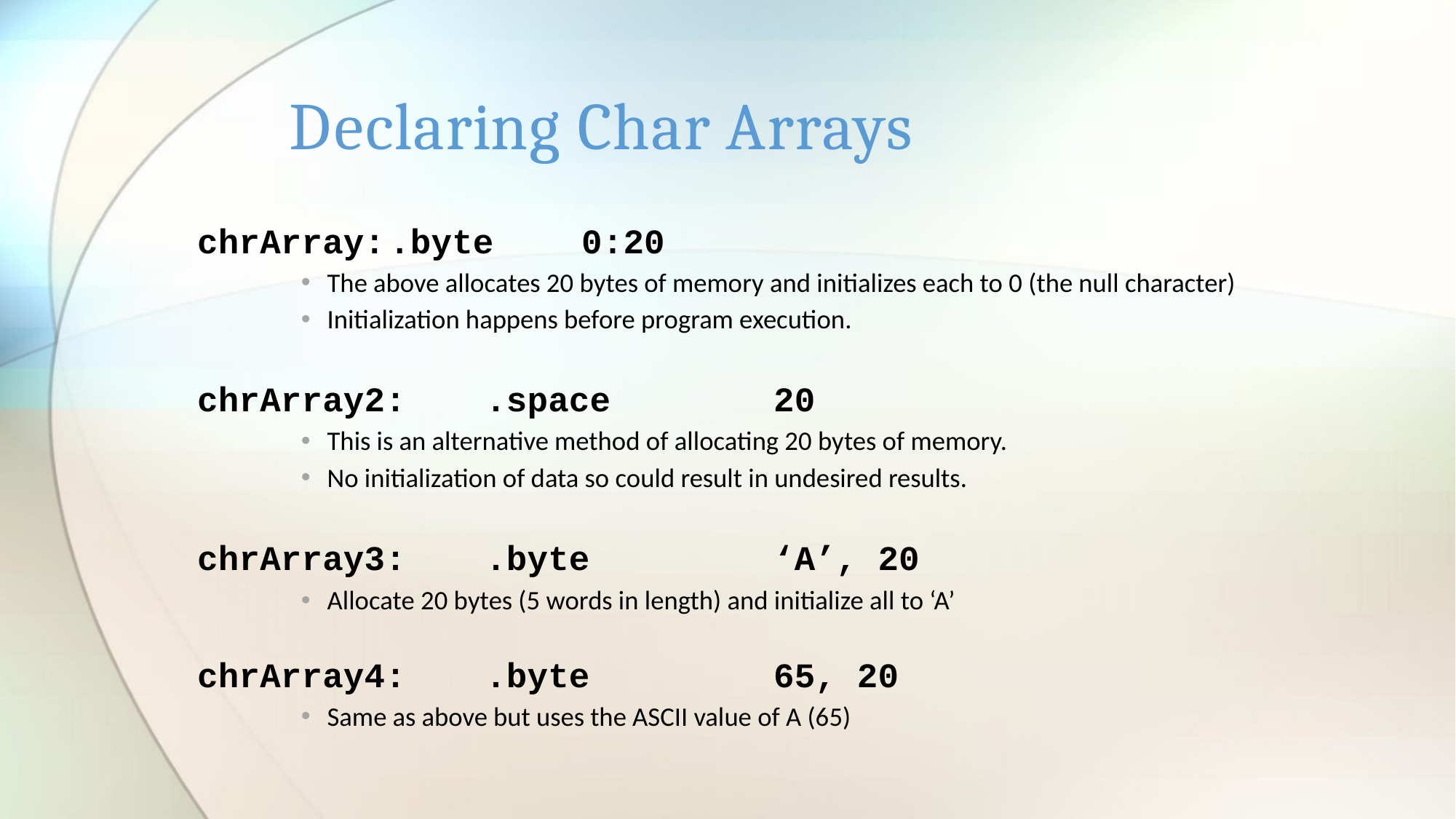

# Declaring Char Arrays
chrArray:		.byte		0:20
The above allocates 20 bytes of memory and initializes each to 0 (the null character)
Initialization happens before program execution.

chrArray2:	.space		20
This is an alternative method of allocating 20 bytes of memory.
No initialization of data so could result in undesired results.

chrArray3:	.byte		‘A’, 20
Allocate 20 bytes (5 words in length) and initialize all to ‘A’
chrArray4:	.byte		65, 20
Same as above but uses the ASCII value of A (65)